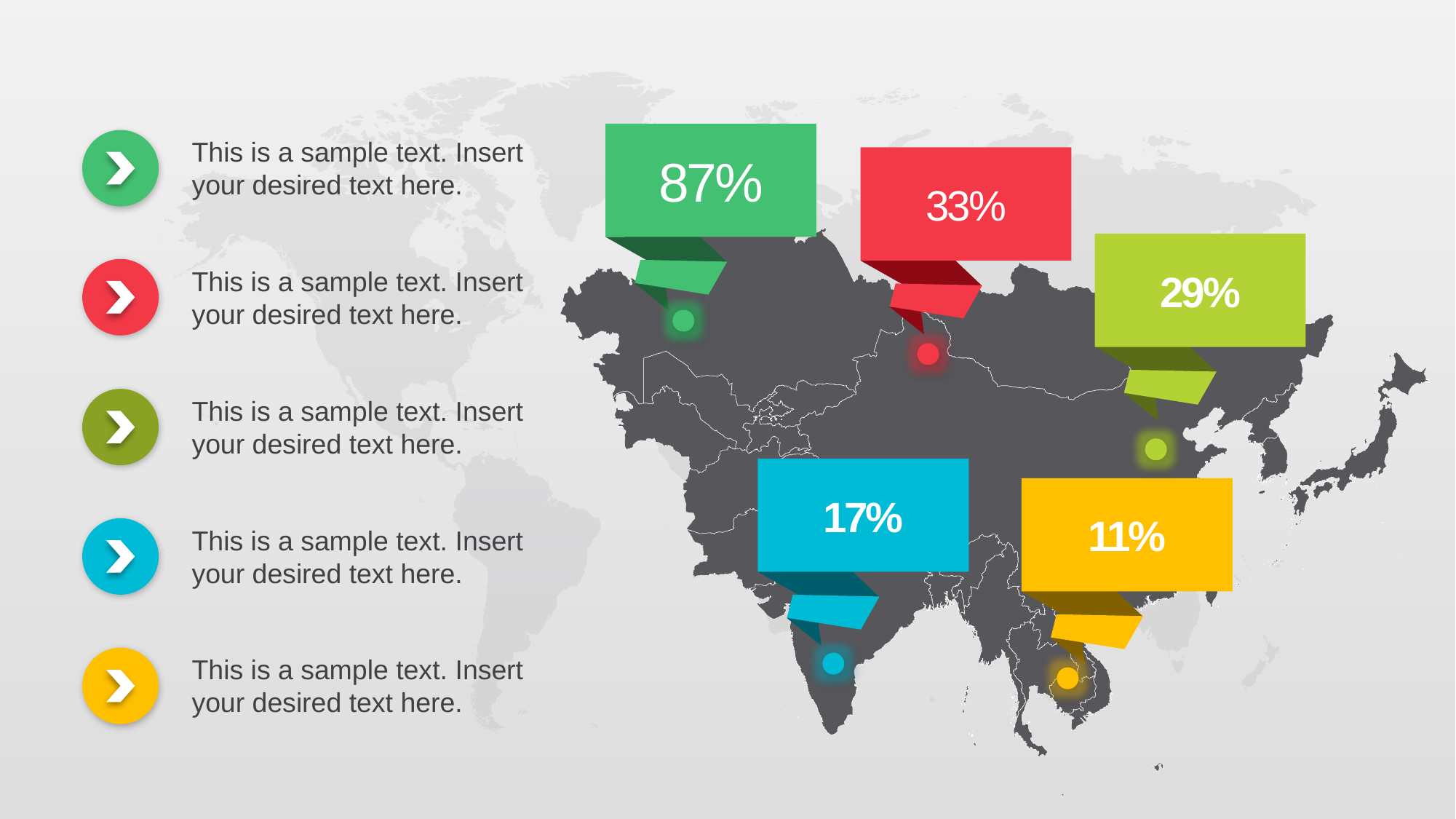

87%

33%

29%

17%

11%

This is a sample text. Insert your desired text here.

This is a sample text. Insert your desired text here.
This is a sample text. Insert your desired text here.

This is a sample text. Insert your desired text here.

This is a sample text. Insert your desired text here.